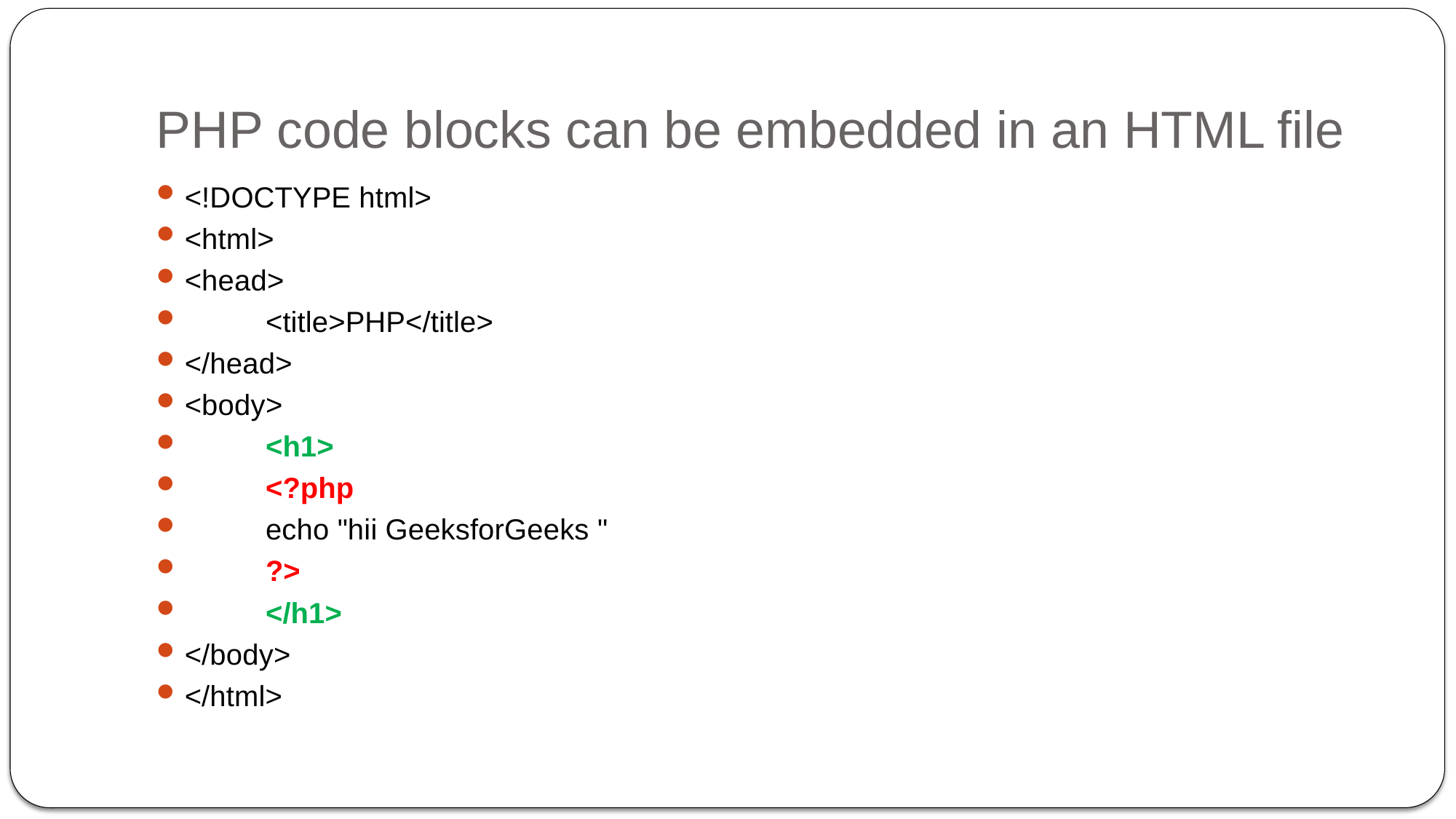

# PHP code blocks can be embedded in an HTML file
<!DOCTYPE html>
<html>
<head>
	<title>PHP</title>
</head>
<body>
	<h1>
		<?php
			echo "hii GeeksforGeeks "
		?>
	</h1>
</body>
</html>